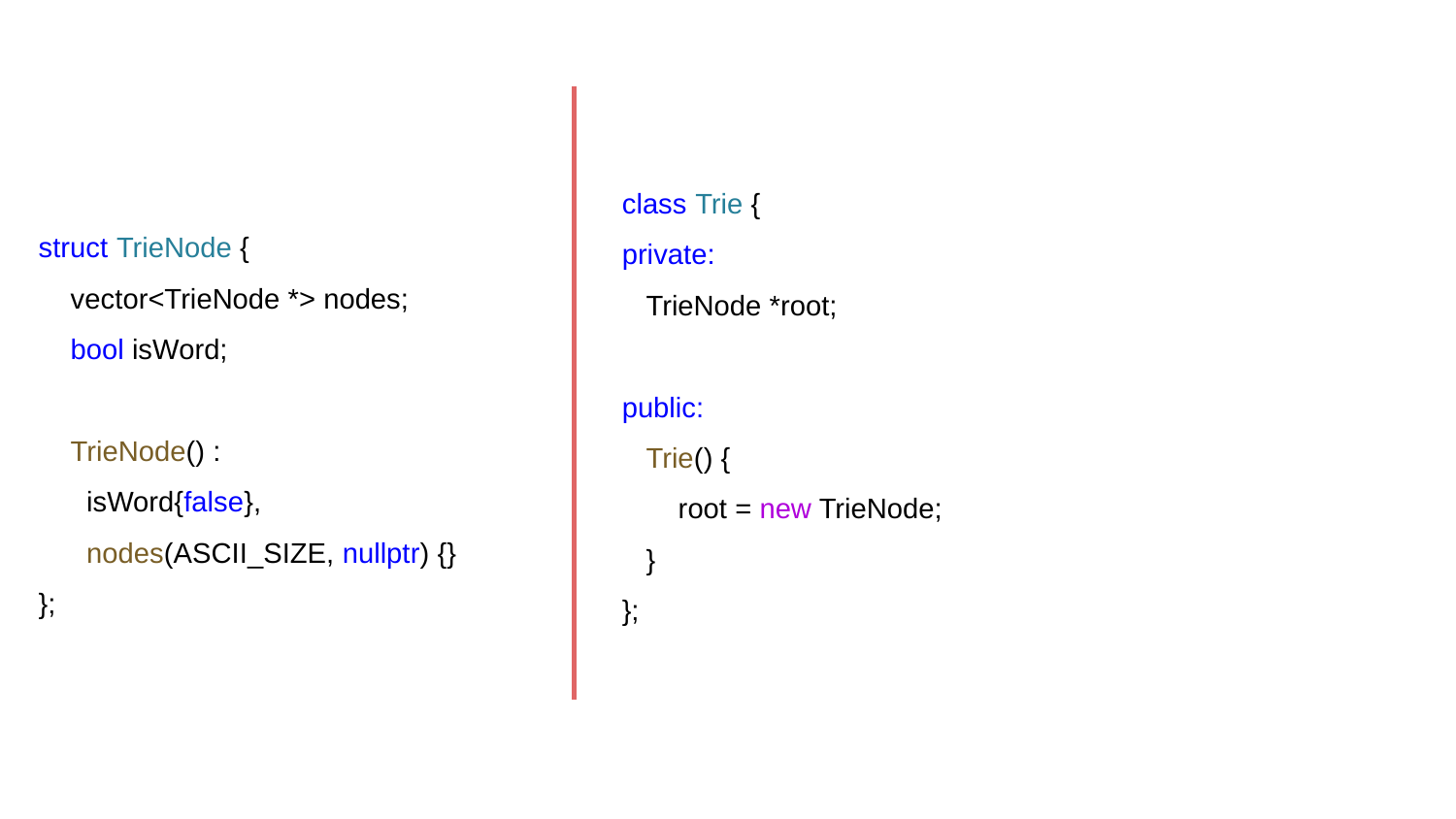

class Trie {
private:
   TrieNode *root;

public:
   Trie() {
       root = new TrieNode;
   }
};
   struct TrieNode {
       vector<TrieNode *> nodes;
       bool isWord;

       TrieNode() :
         isWord{false},
         nodes(ASCII_SIZE, nullptr) {}
   };